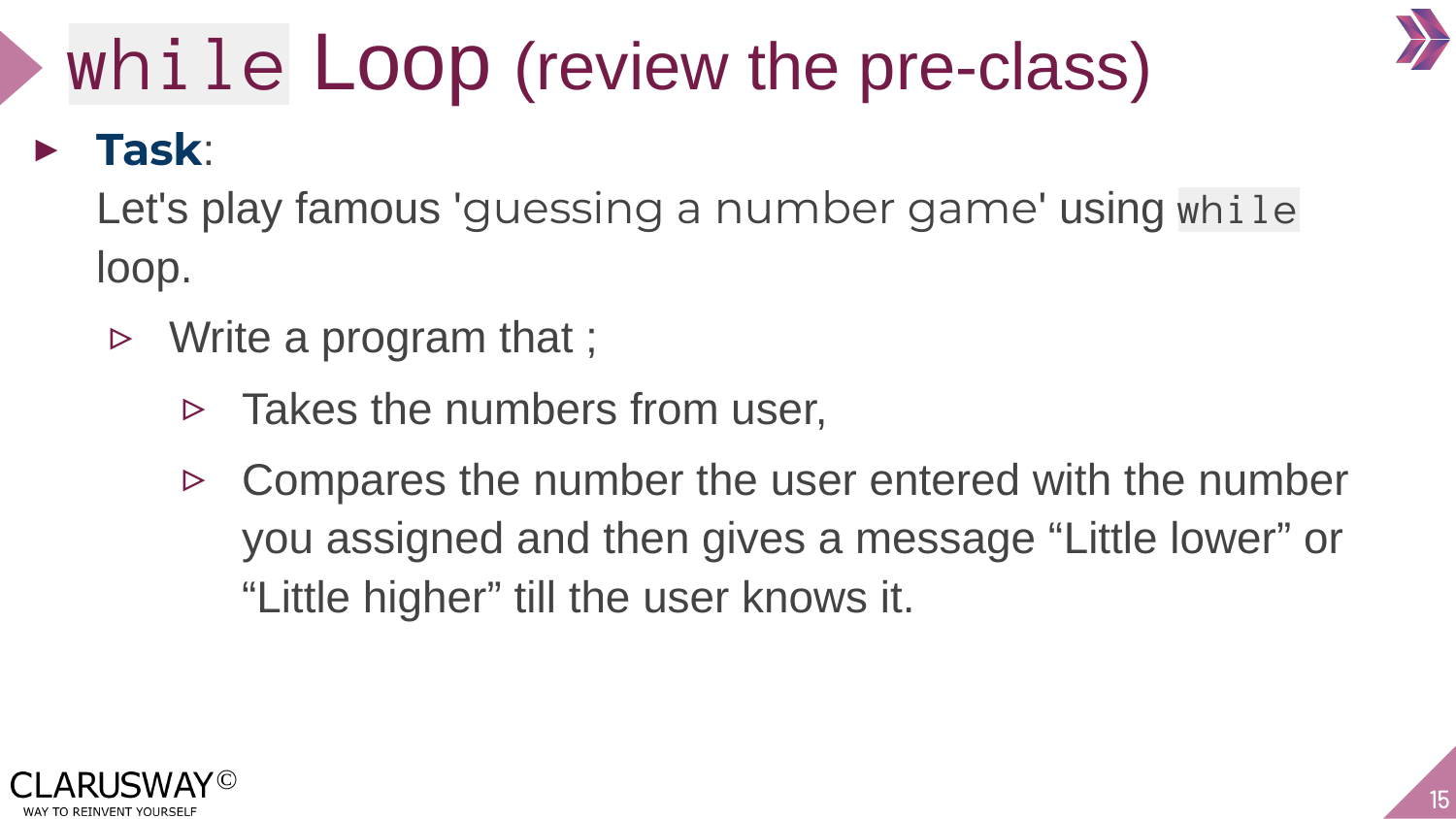

# while Loop (review the pre-class)

Task:
Let's play famous 'guessing a number game' using while loop.
Write a program that ;
Takes the numbers from user,
Compares the number the user entered with the number you assigned and then gives a message “Little lower” or “Little higher” till the user knows it.
15